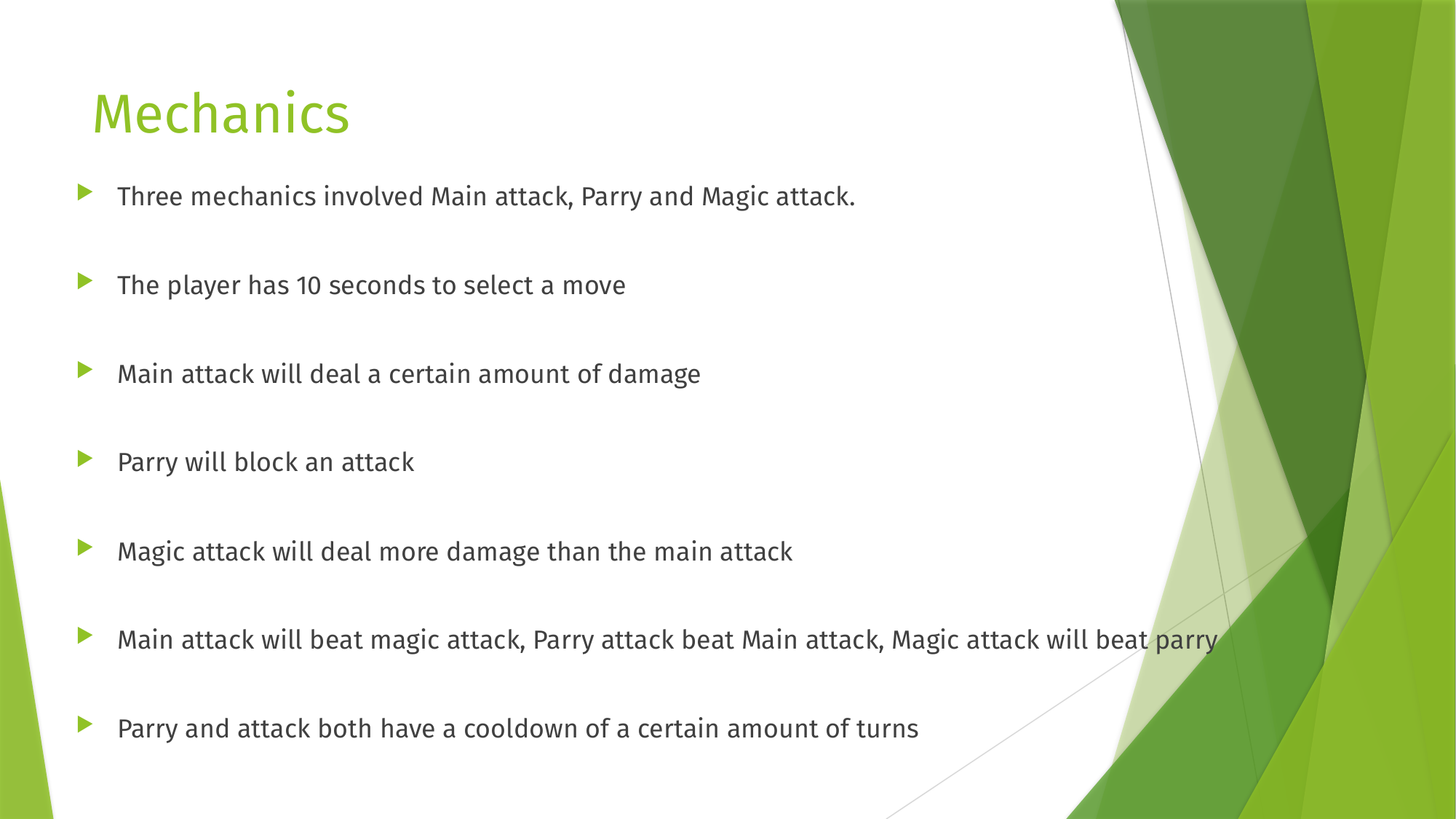

# Mechanics
Three mechanics involved Main attack, Parry and Magic attack.

The player has 10 seconds to select a move

Main attack will deal a certain amount of damage

Parry will block an attack

Magic attack will deal more damage than the main attack

Main attack will beat magic attack, Parry attack beat Main attack, Magic attack will beat parry

Parry and attack both have a cooldown of a certain amount of turns